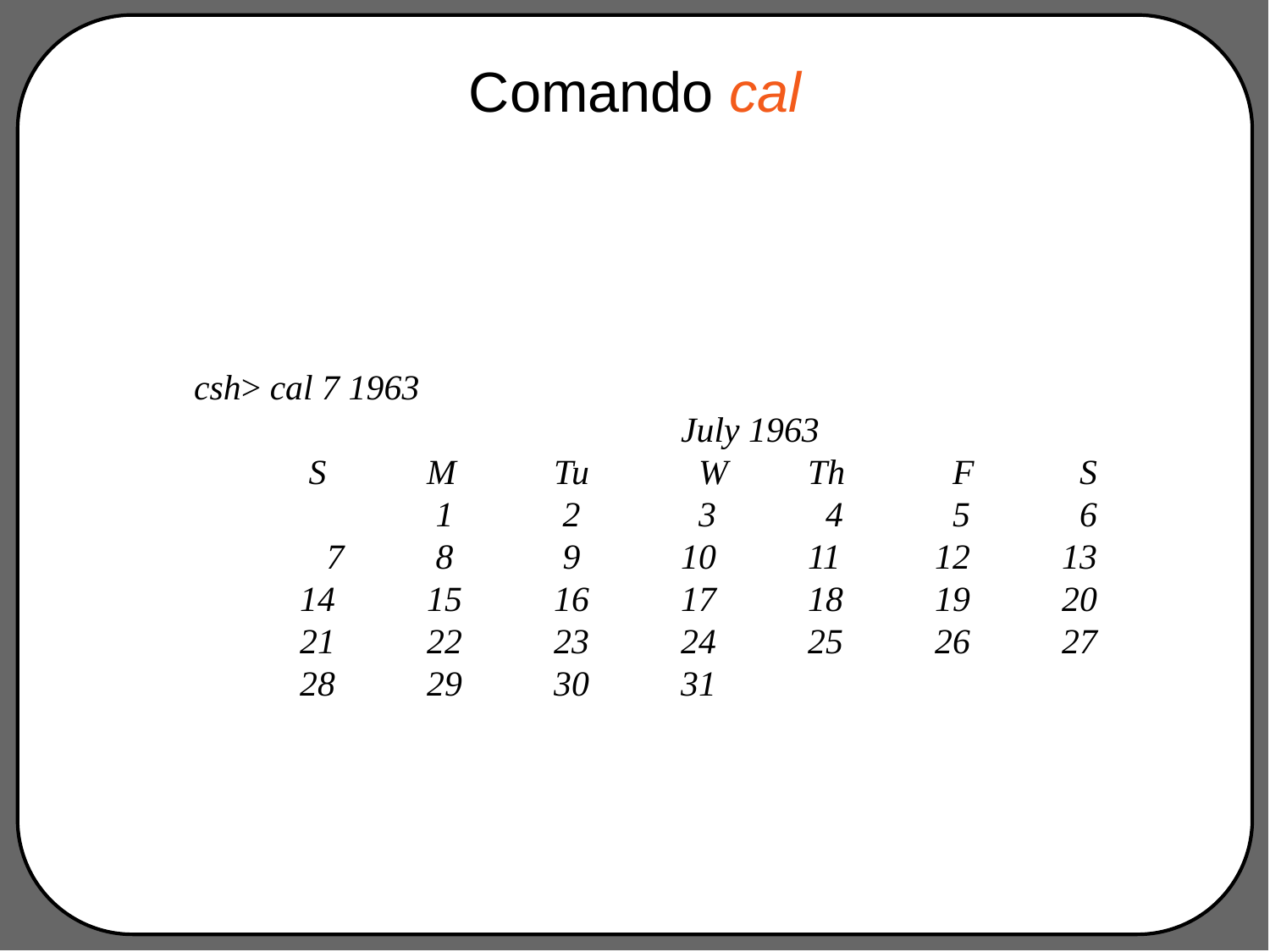

# Comando cal
csh> cal 7 1963
			July 1963
 S    	M 	Tu	  W 	Th	  F	  S
	 1	 2 	  3 	  4 	  5 	  6
   7	 8	 9	10	11	12	13
14	15	16	17	18	19	20
21	22	23	24	25	26	27
28	29	30	31